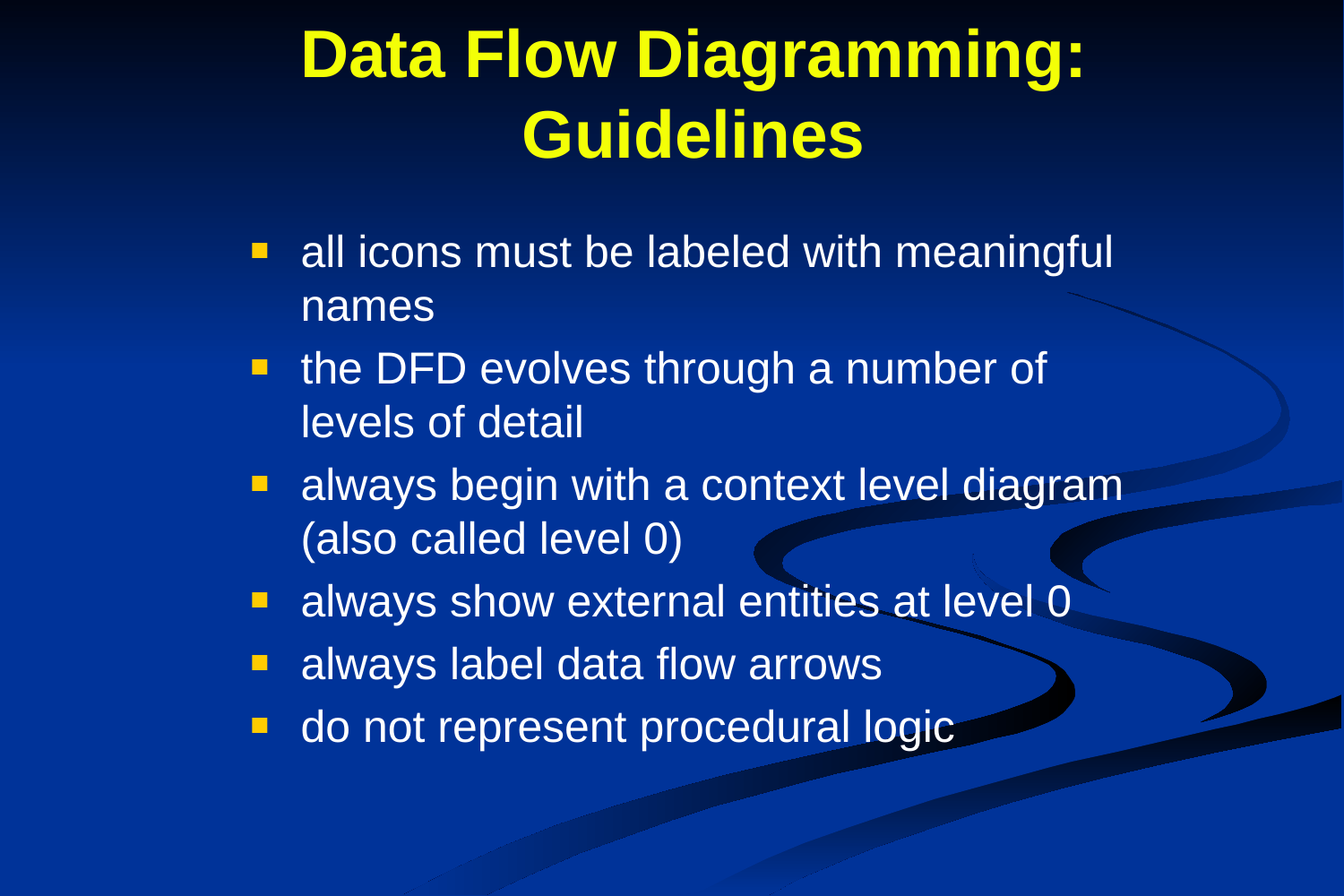

# Data Flow Diagramming: Guidelines
all icons must be labeled with meaningful names
the DFD evolves through a number of levels of detail
always begin with a context level diagram (also called level 0)
always show external entities at level 0
always label data flow arrows
do not represent procedural logic